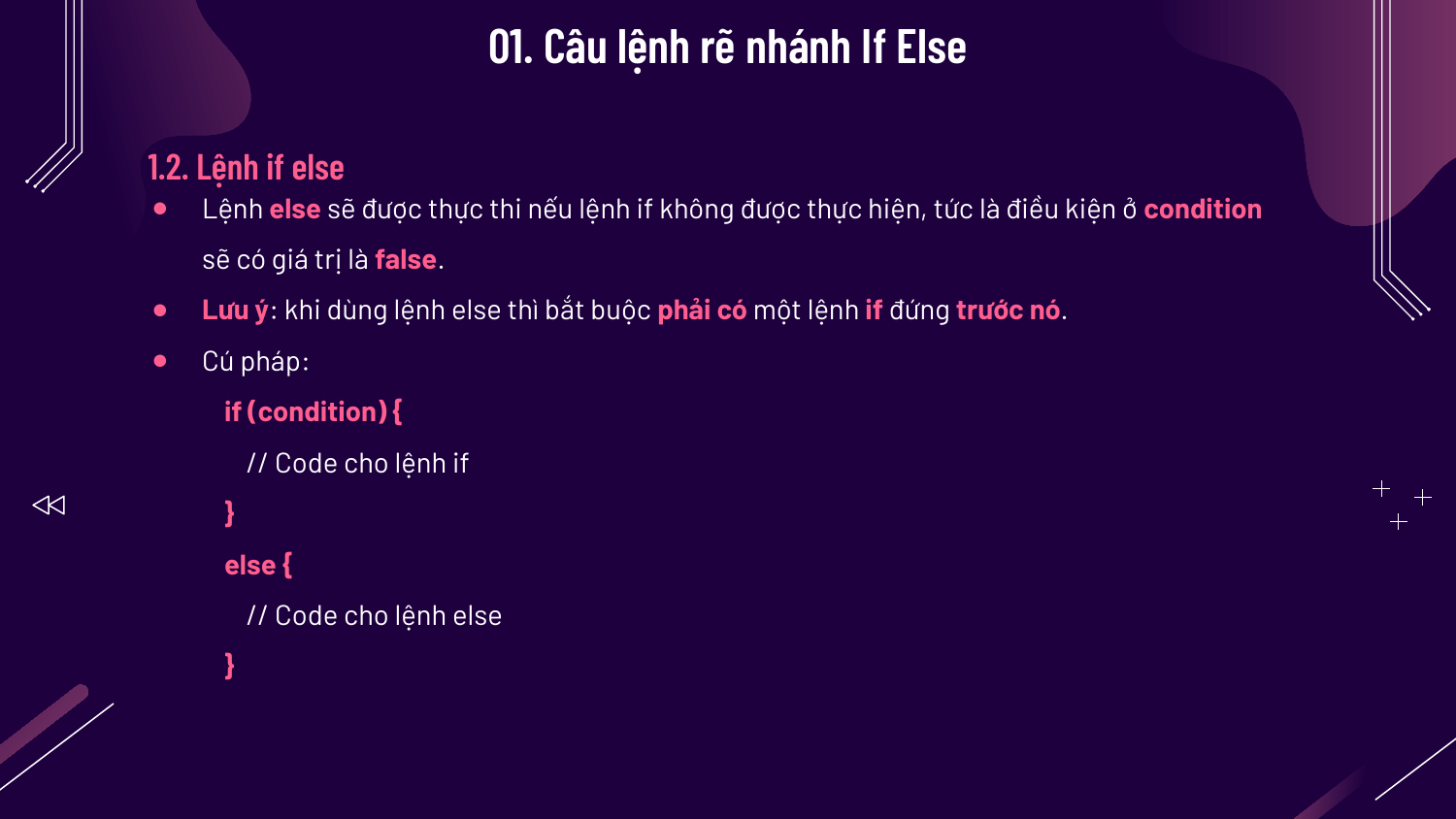

# 01. Câu lệnh rẽ nhánh If Else
1.2. Lệnh if else
Lệnh else sẽ được thực thi nếu lệnh if không được thực hiện, tức là điều kiện ở condition sẽ có giá trị là false.
Lưu ý: khi dùng lệnh else thì bắt buộc phải có một lệnh if đứng trước nó.
Cú pháp:
if (condition) {
    // Code cho lệnh if
}
else {
    // Code cho lệnh else
}